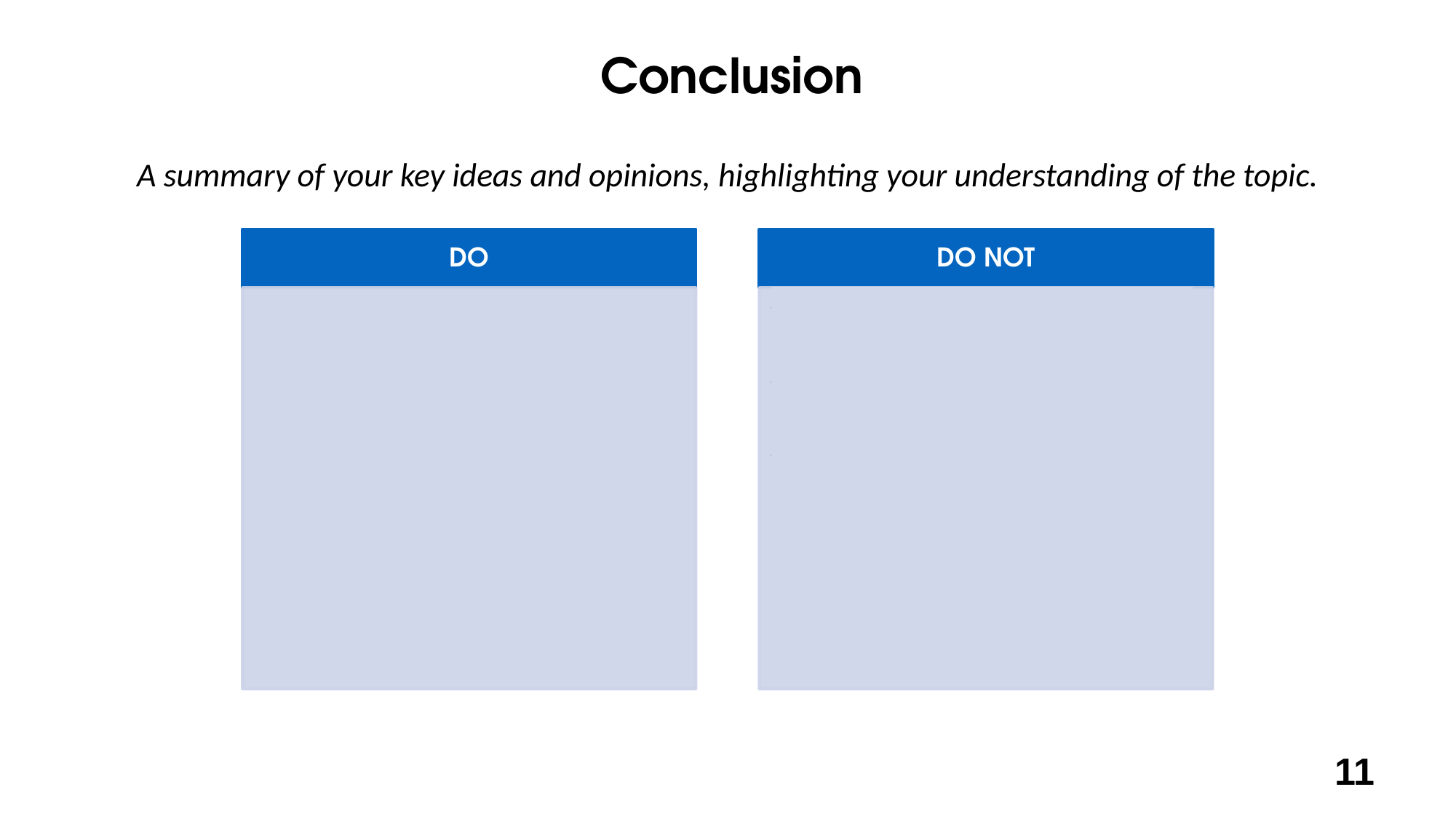

Conclusion
A summary of your key ideas and opinions, highlighting your understanding of the topic.
DO
Give an overview of the report’s main points

Comment on the success of the project

Consolidate your opinions and understanding of the importance of project management

Write concisely (1 page MAX)
DO NOT
Include new information or ideas

Rewrite your executive summary

Write in a way that requires in-text citations

11